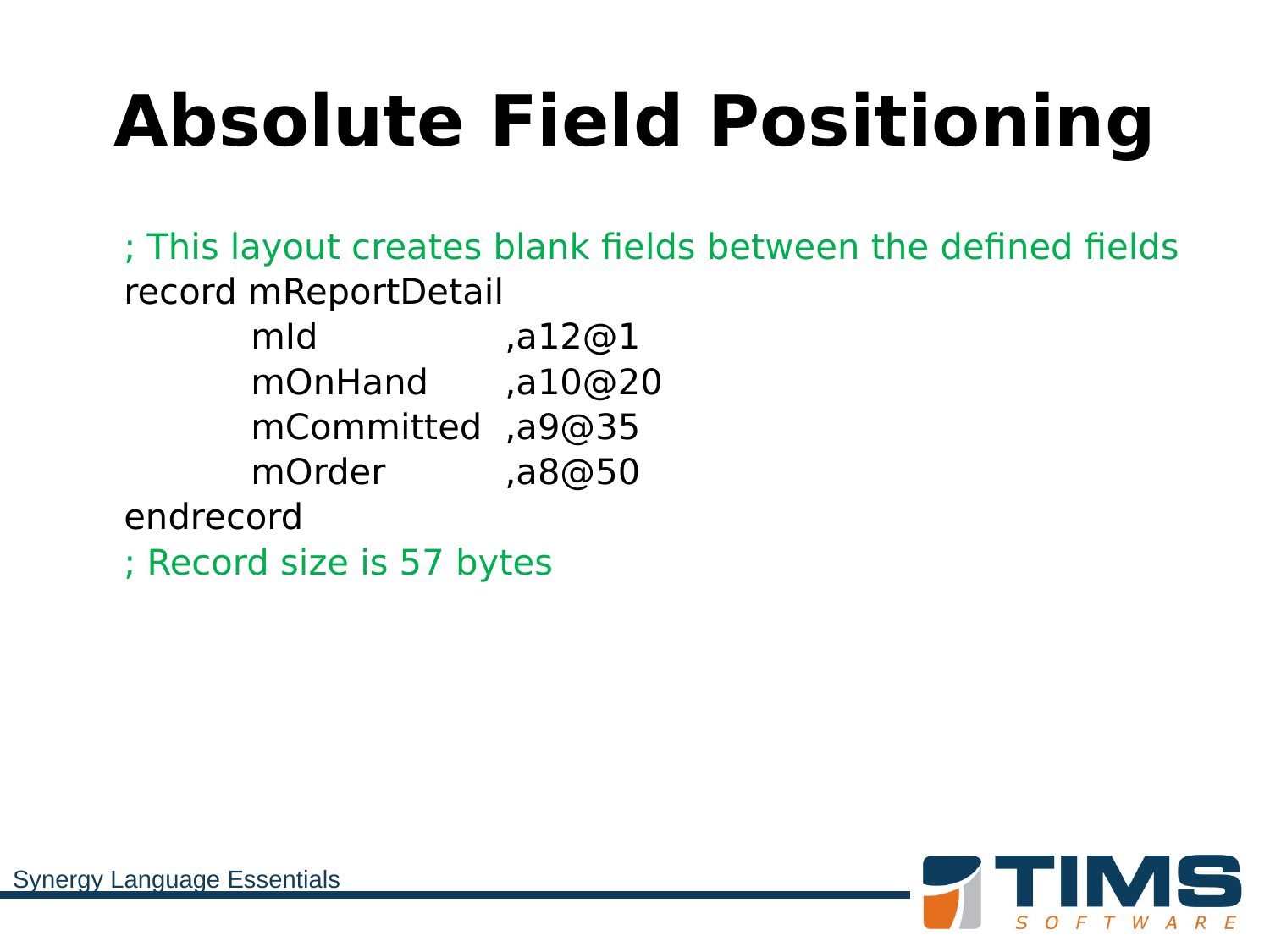

# Absolute Field Positioning
	; This layout creates blank fields between the defined fields
	record mReportDetail
		mId		,a12@1
		mOnHand	,a10@20
		mCommitted	,a9@35
		mOrder	,a8@50
	endrecord
	; Record size is 57 bytes
Synergy Language Essentials